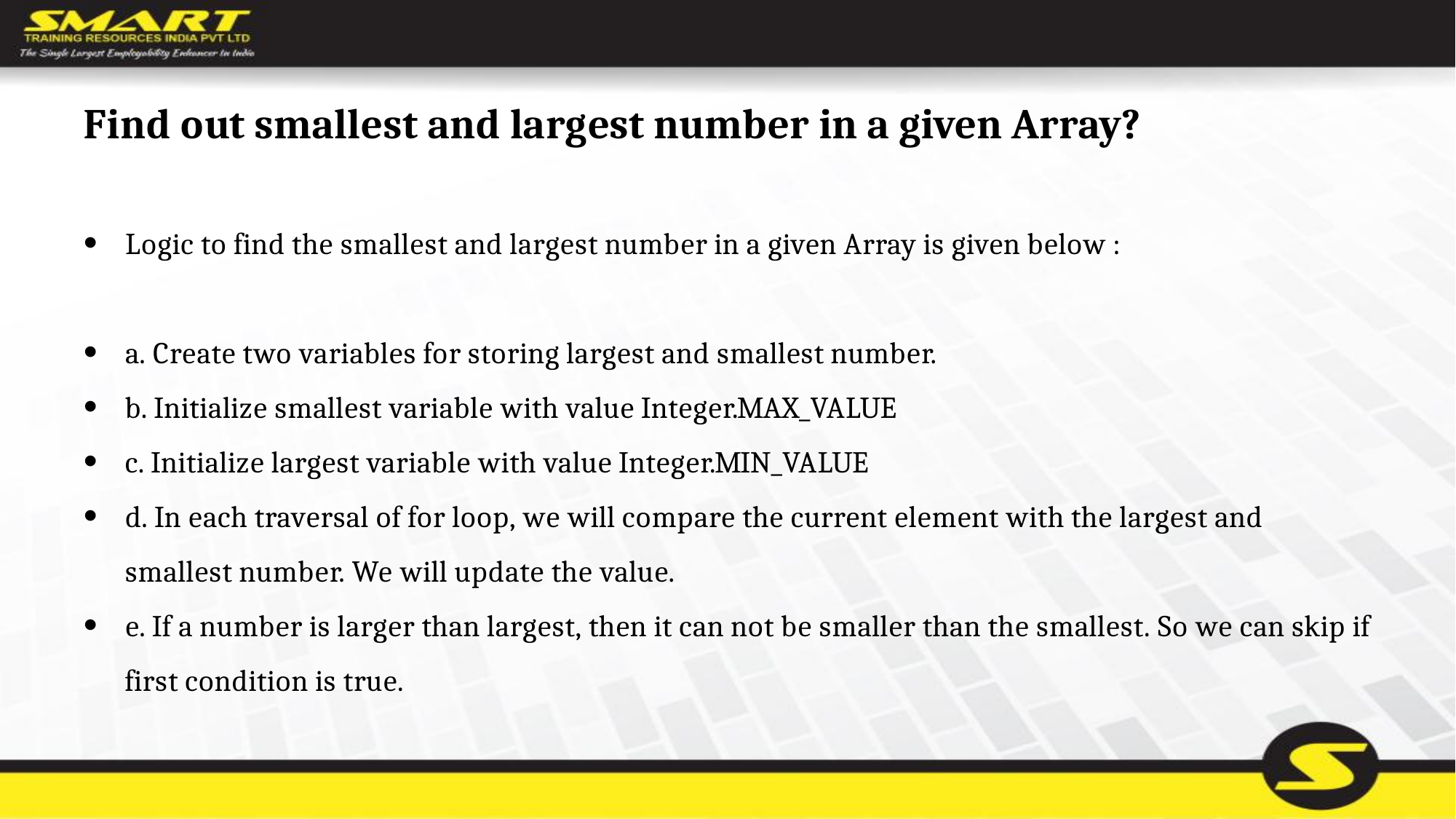

# Find out smallest and largest number in a given Array?
Logic to find the smallest and largest number in a given Array is given below :

a. Create two variables for storing largest and smallest number.
b. Initialize smallest variable with value Integer.MAX_VALUE
c. Initialize largest variable with value Integer.MIN_VALUE
d. In each traversal of for loop, we will compare the current element with the largest and smallest number. We will update the value.
e. If a number is larger than largest, then it can not be smaller than the smallest. So we can skip if first condition is true.